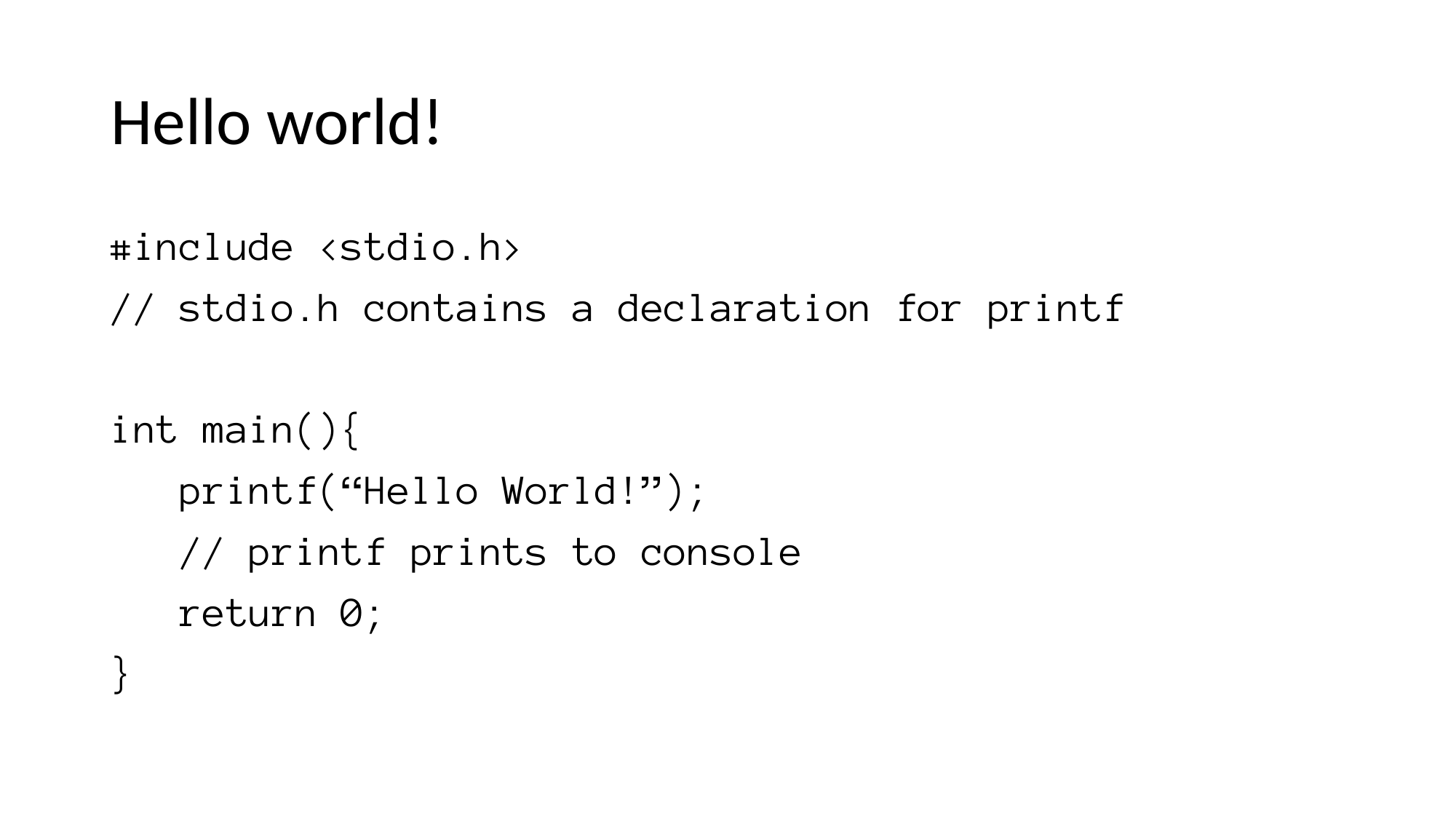

# Hello world!
#include <stdio.h>
// stdio.h contains a declaration for printf

int main(){
   printf(“Hello World!”);
   // printf prints to console
   return 0;
}